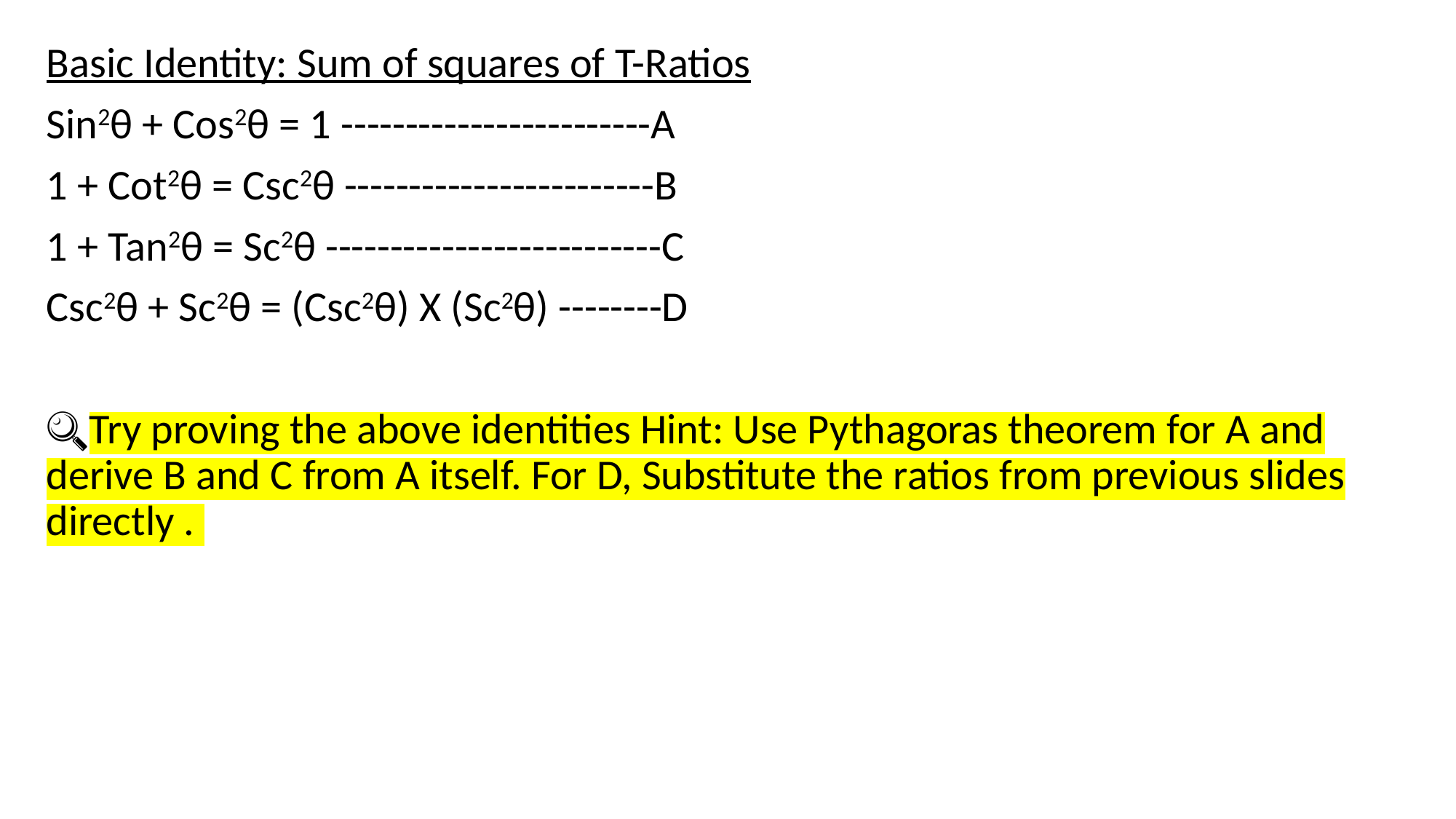

Basic Identity: Sum of squares of T-Ratios
Sin2θ + Cos2θ = 1 ------------------------A
1 + Cot2θ = Csc2θ ------------------------B
1 + Tan2θ = Sc2θ --------------------------C
Csc2θ + Sc2θ = (Csc2θ) X (Sc2θ) --------D

🔍Try proving the above identities Hint: Use Pythagoras theorem for A and derive B and C from A itself. For D, Substitute the ratios from previous slides directly .